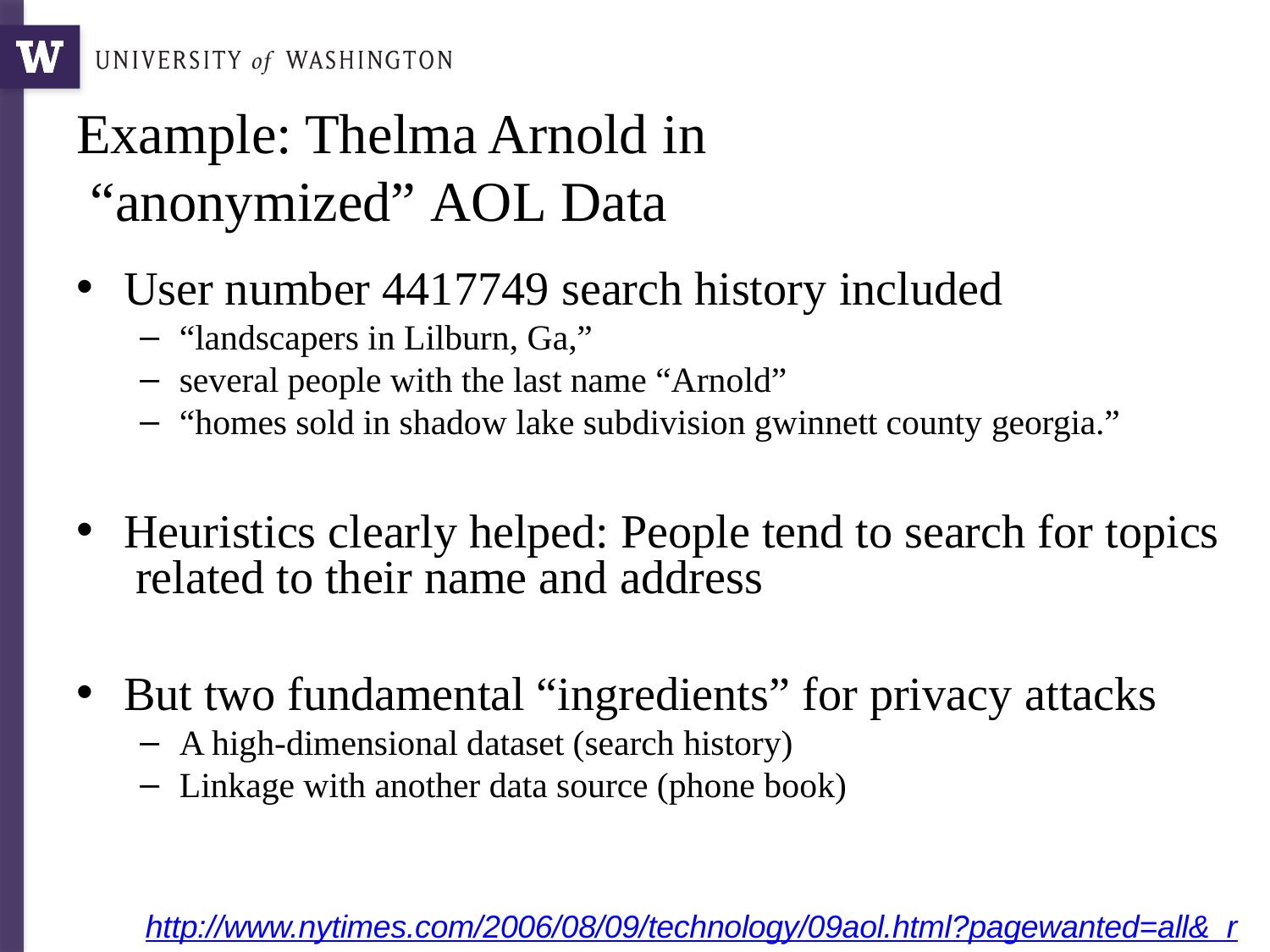

# Example: Thelma Arnold in  “anonymized” AOL Data
User number 4417749 search history included
“landscapers in Lilburn, Ga,”
several people with the last name “Arnold”
“homes sold in shadow lake subdivision gwinnett county georgia.”

Heuristics clearly helped: People tend to search for topics  related to their name and address

But two fundamental “ingredients” for privacy attacks
A high-dimensional dataset (search history)
Linkage with another data source (phone book)
http://www.nytimes.com/2006/08/09/technology/09aol.html?pagewanted=all&_r